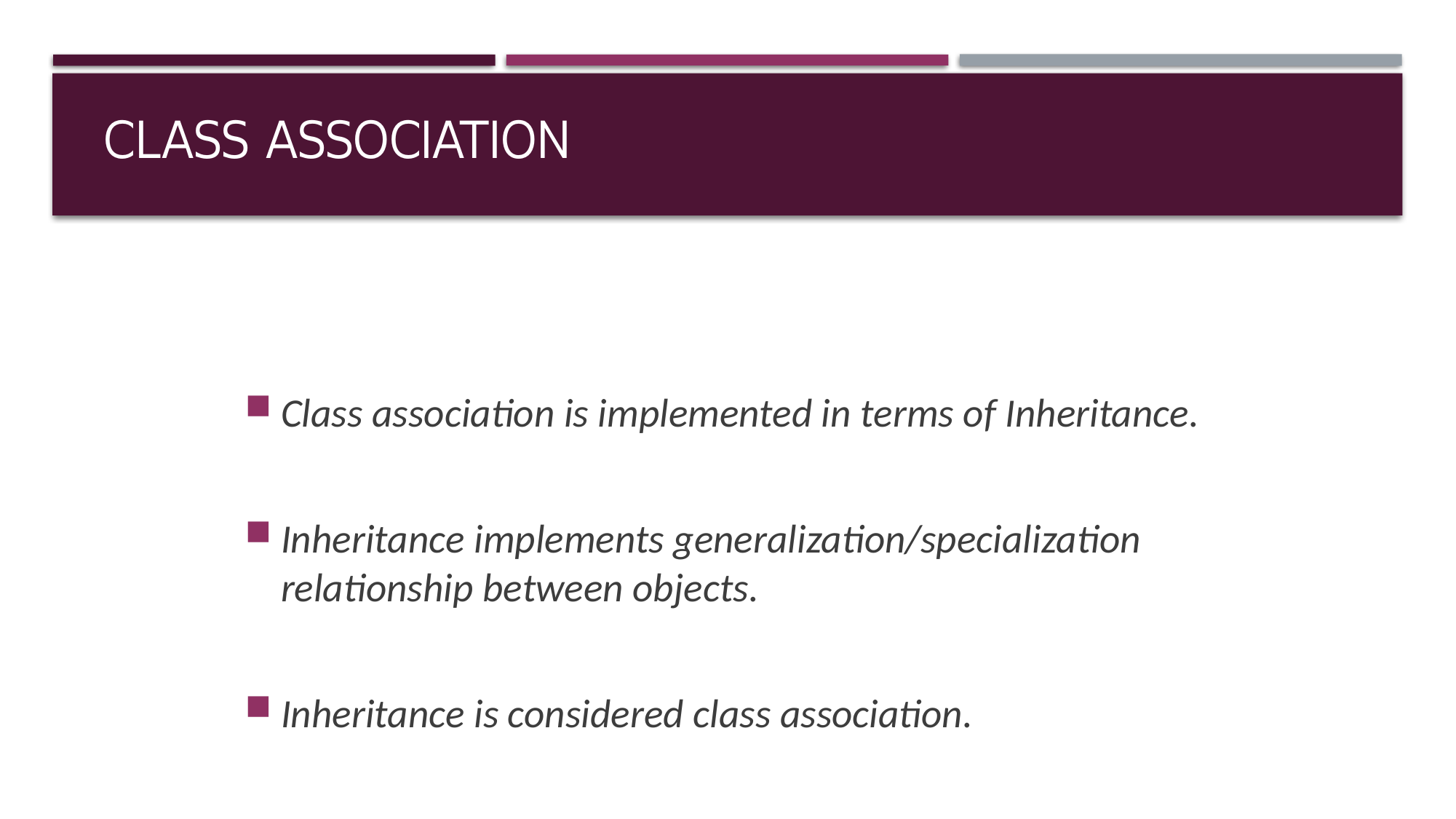

# Class Association

Class association is implemented in terms of Inheritance.

Inheritance implements generalization/specialization relationship between objects.

Inheritance is considered class association.